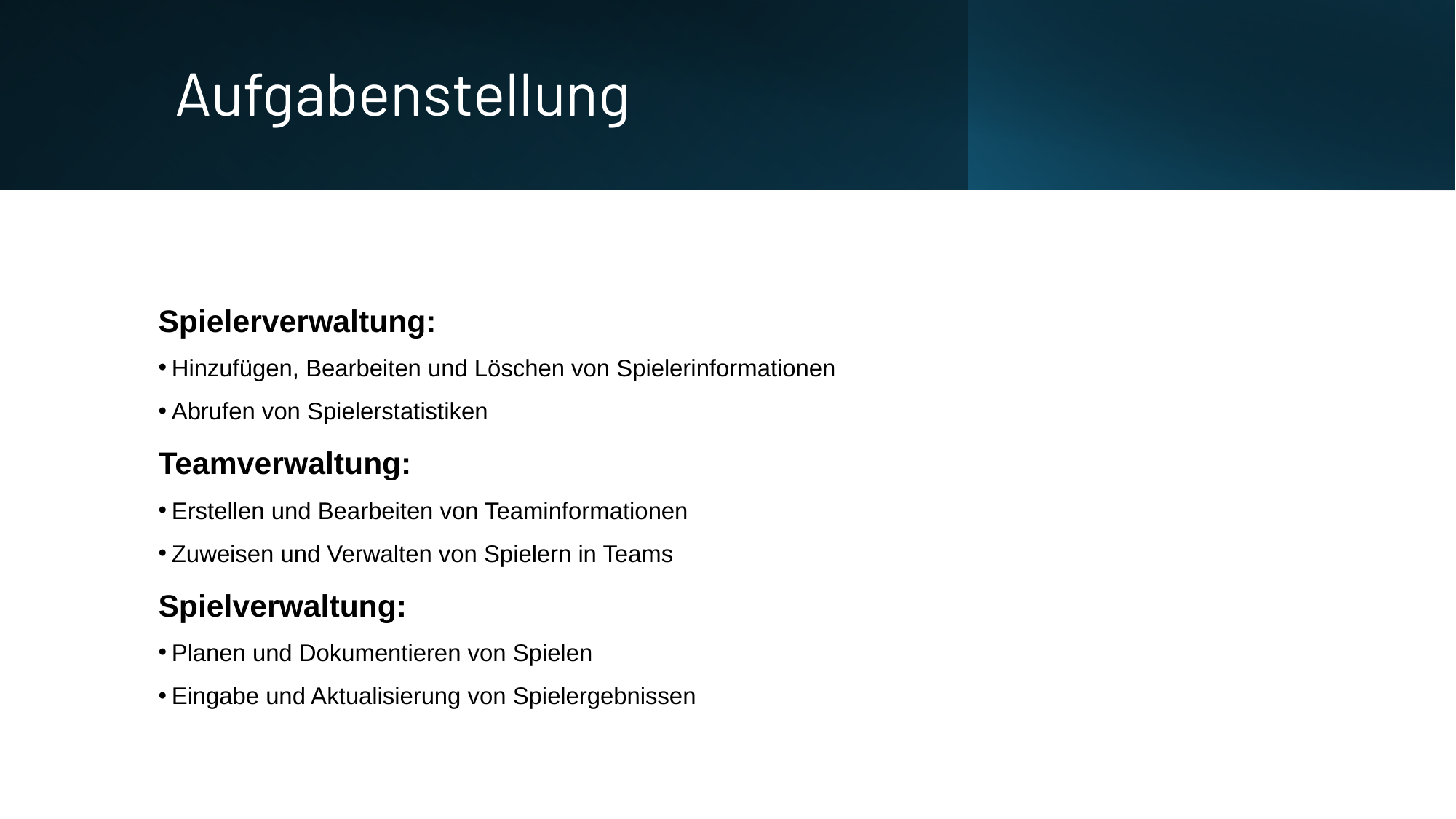

# Aufgabenstellung
Spielerverwaltung:
 Hinzufügen, Bearbeiten und Löschen von Spielerinformationen
 Abrufen von Spielerstatistiken
Teamverwaltung:
 Erstellen und Bearbeiten von Teaminformationen
 Zuweisen und Verwalten von Spielern in Teams
Spielverwaltung:
 Planen und Dokumentieren von Spielen
 Eingabe und Aktualisierung von Spielergebnissen

5